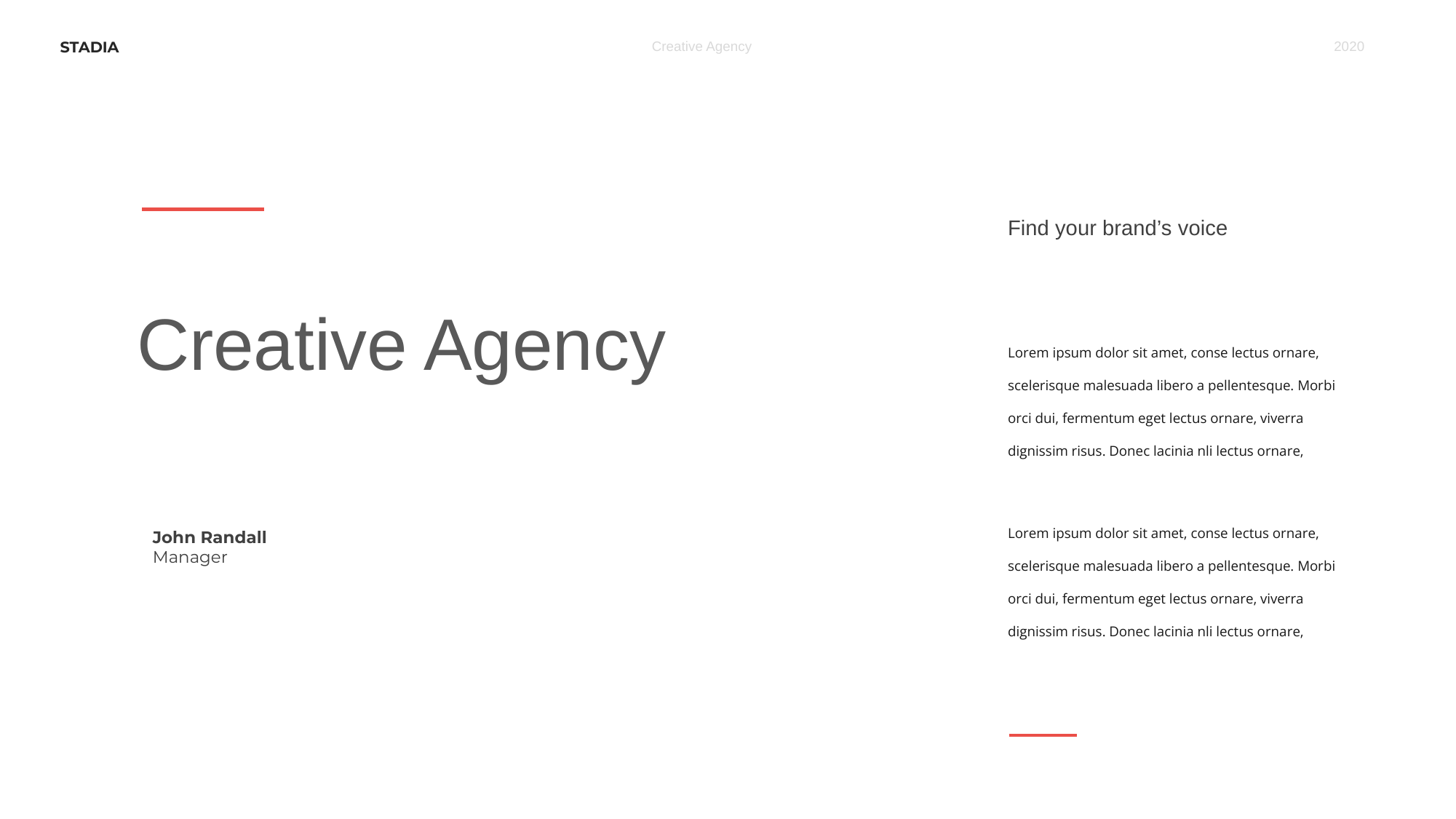

STADIA
Creative Agency
2020

Find your brand’s voice
Creative Agency
Lorem ipsum dolor sit amet, conse lectus ornare, scelerisque malesuada libero a pellentesque. Morbi orci dui, fermentum eget lectus ornare, viverra dignissim risus. Donec lacinia nli lectus ornare,
Lorem ipsum dolor sit amet, conse lectus ornare, scelerisque malesuada libero a pellentesque. Morbi orci dui, fermentum eget lectus ornare, viverra dignissim risus. Donec lacinia nli lectus ornare,
John Randall
Manager